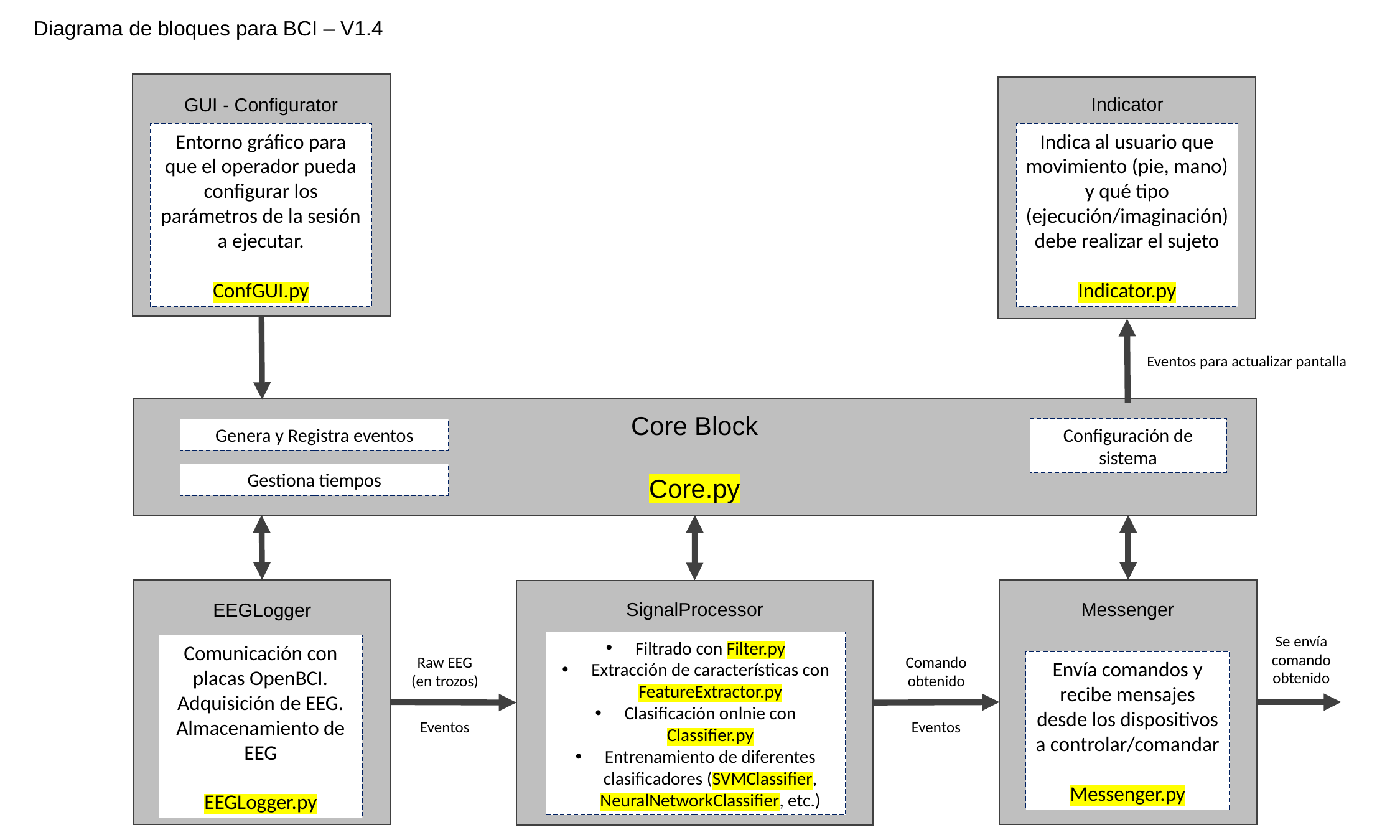

Diagrama de bloques para BCI – V1.4

Indicator
GUI - Configurator
Entorno gráfico para que el operador pueda configurar los parámetros de la sesión a ejecutar.

ConfGUI.py
Indica al usuario que movimiento (pie, mano) y qué tipo (ejecución/imaginación) debe realizar el sujeto

Indicator.py
Eventos para actualizar pantalla

Core Block

Core.py
Configuración de sistema
Genera y Registra eventos
Gestiona tiempos

SignalProcessor
Messenger
EEGLogger
Se envía comando obtenido
Filtrado con Filter.py
Extracción de características con FeatureExtractor.py
Clasificación onlnie con Classifier.py
Entrenamiento de diferentes clasificadores (SVMClassifier, NeuralNetworkClassifier, etc.)
Comunicación con placas OpenBCI. Adquisición de EEG. Almacenamiento de EEG

EEGLogger.py
Raw EEG
(en trozos)
Comando obtenido
Envía comandos y recibe mensajes desde los dispositivos a controlar/comandar

Messenger.py
Eventos
Eventos